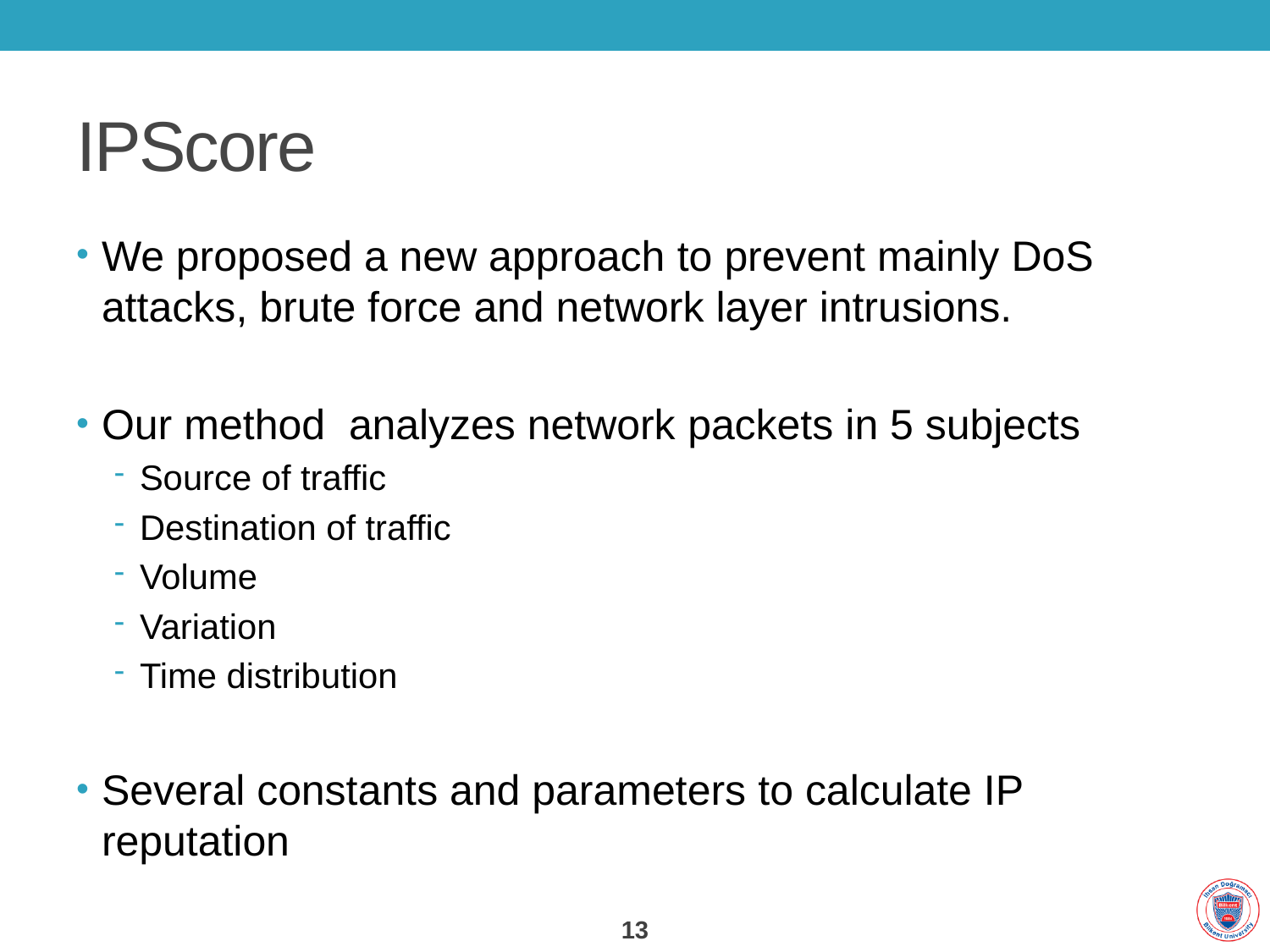

# IPScore
We proposed a new approach to prevent mainly DoS attacks, brute force and network layer intrusions.

Our method  analyzes network packets in 5 subjects
Source of traffic
Destination of traffic
Volume
Variation
Time distribution

Several constants and parameters to calculate IP reputation
13